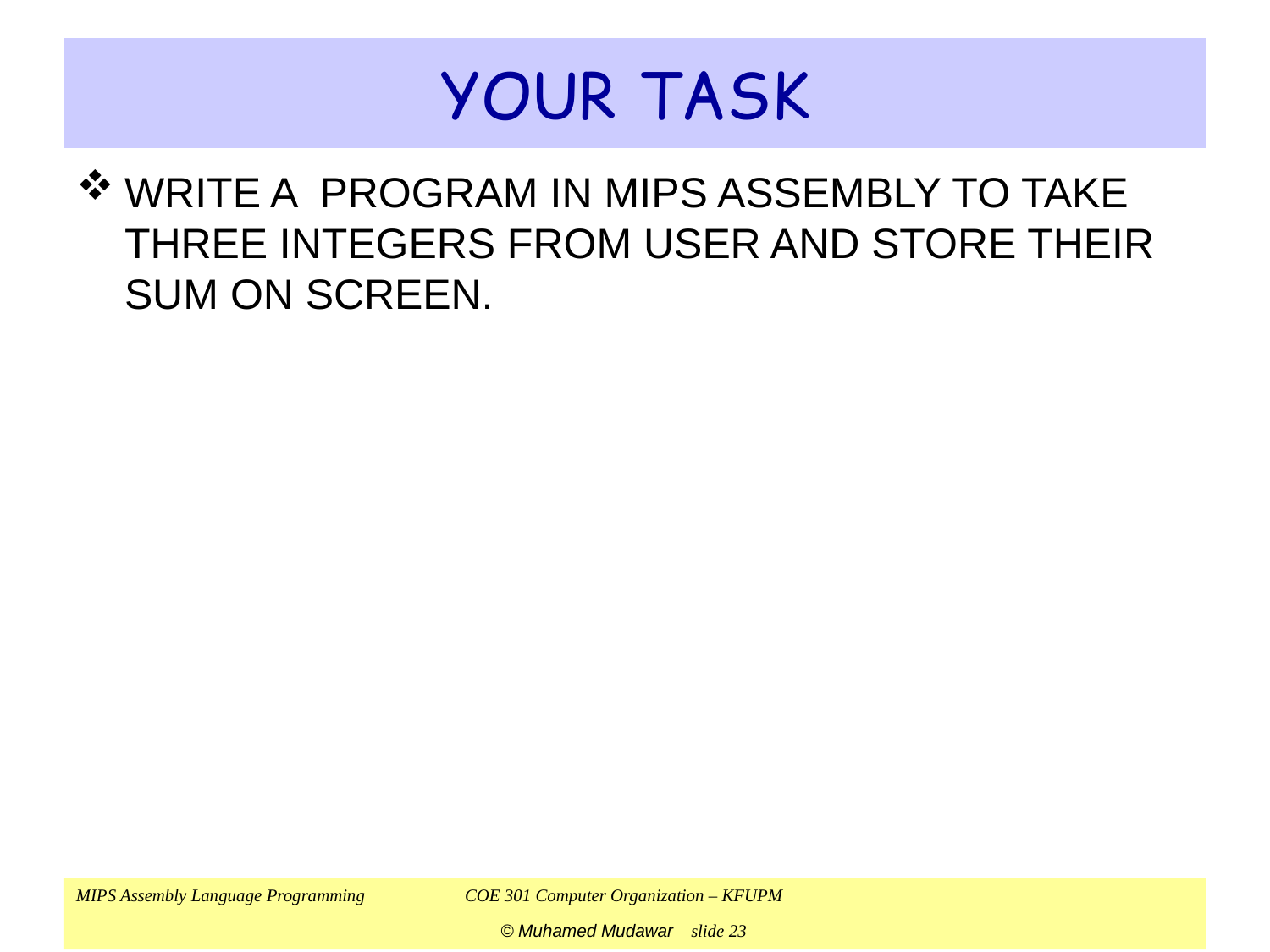

# YOUR TASK
WRITE A  PROGRAM IN MIPS ASSEMBLY TO TAKE THREE INTEGERS FROM USER AND STORE THEIR SUM ON SCREEN.